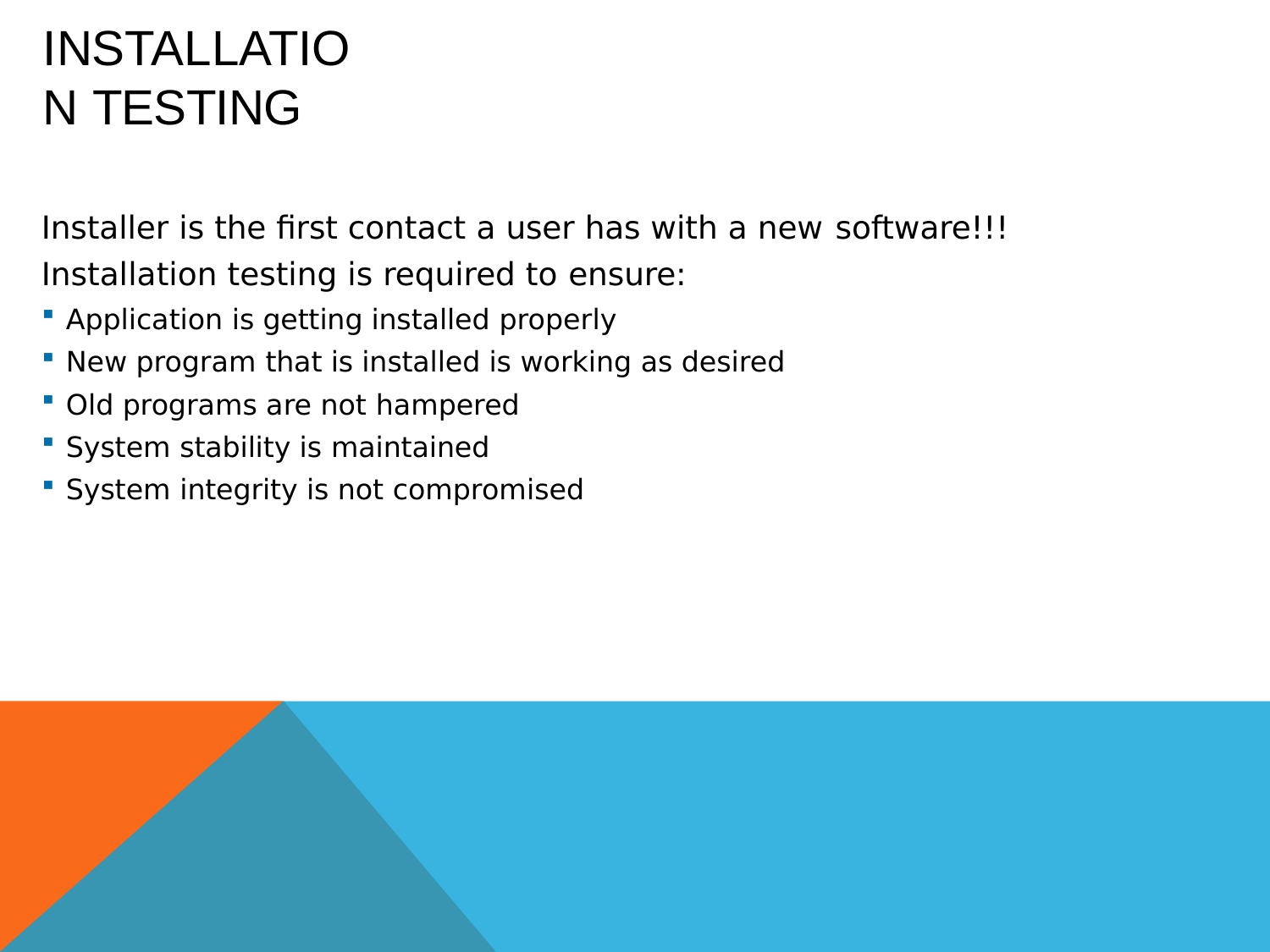

# Installation Testing
Installer is the first contact a user has with a new software!!!
Installation testing is required to ensure:
Application is getting installed properly
New program that is installed is working as desired
Old programs are not hampered
System stability is maintained
System integrity is not compromised